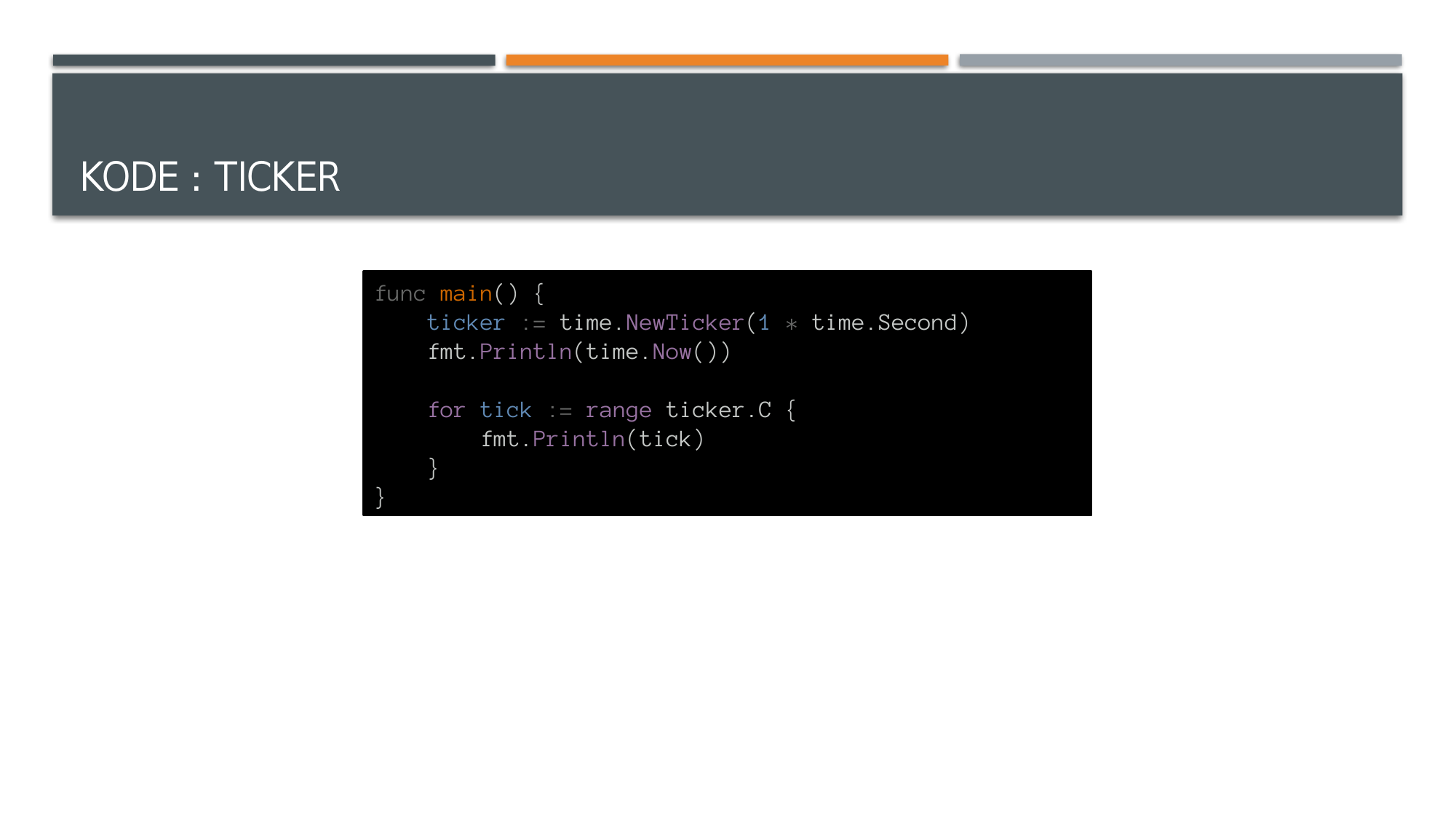

# Kode : Ticker
func main() {
    ticker := time.NewTicker(1 * time.Second)
    fmt.Println(time.Now())
    for tick := range ticker.C {
        fmt.Println(tick)
    }
}